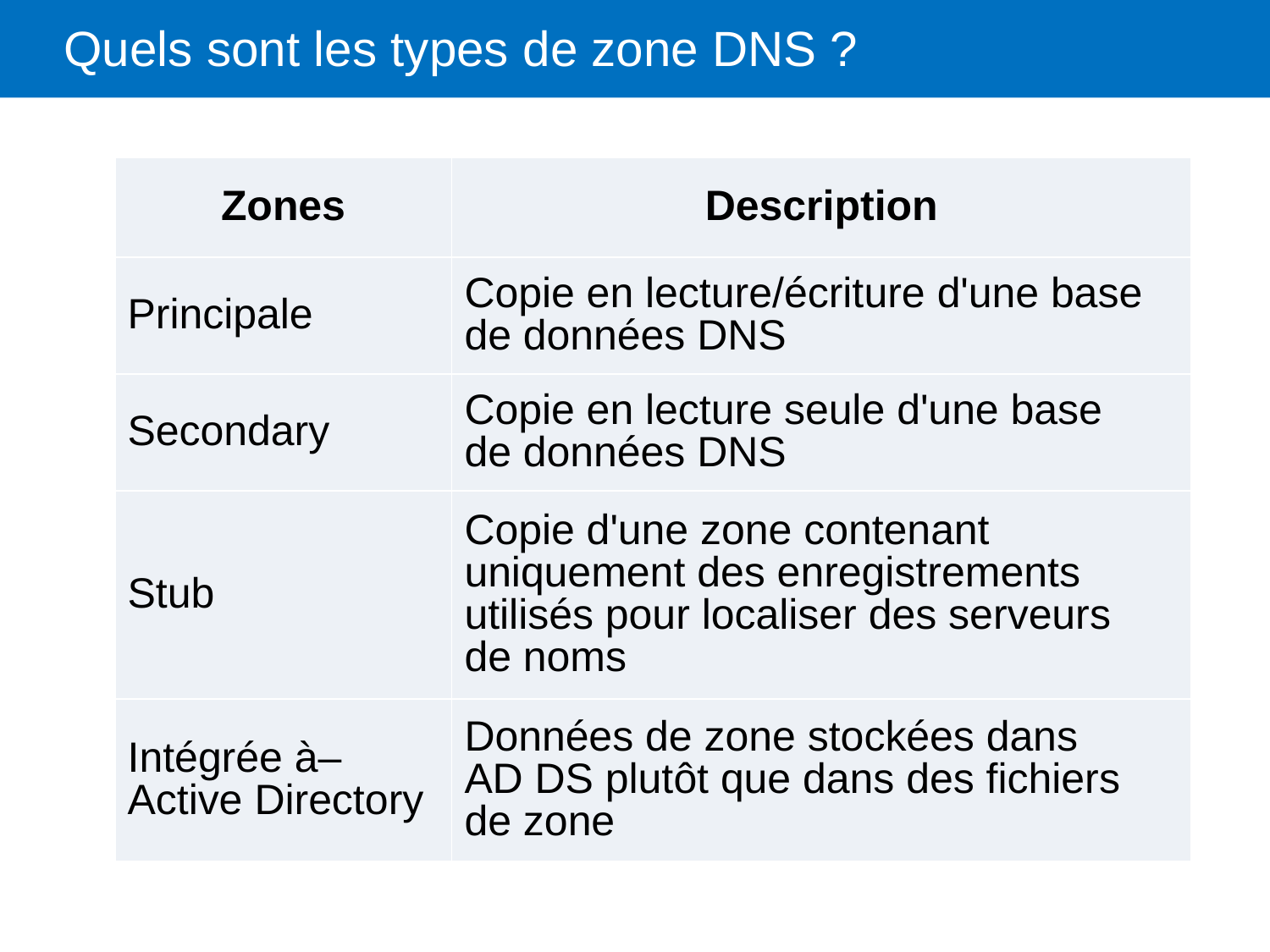

# Quels sont les types de zone DNS ?
| Zones | Description |
| --- | --- |
| Principale | Copie en lecture/écriture d'une base de données DNS |
| Secondary | Copie en lecture seule d'une base de données DNS |
| Stub | Copie d'une zone contenant uniquement des enregistrements utilisés pour localiser des serveurs de noms |
| Intégrée à– Active Directory | Données de zone stockées dans AD DS plutôt que dans des fichiers de zone |
Zone Invis